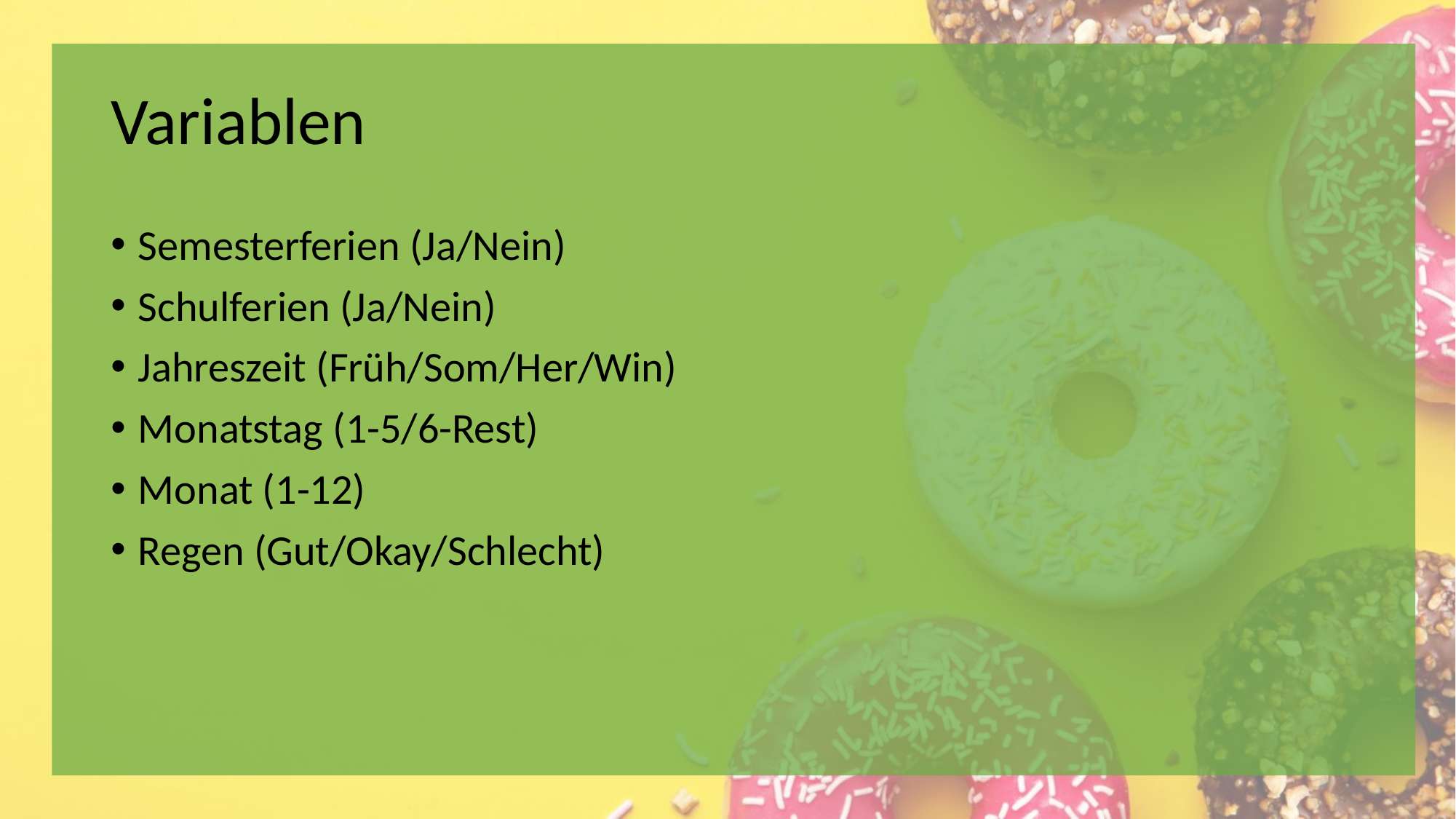

# Variablen
Semesterferien (Ja/Nein)
Schulferien (Ja/Nein)
Jahreszeit (Früh/Som/Her/Win)
Monatstag (1-5/6-Rest)
Monat (1-12)
Regen (Gut/Okay/Schlecht)